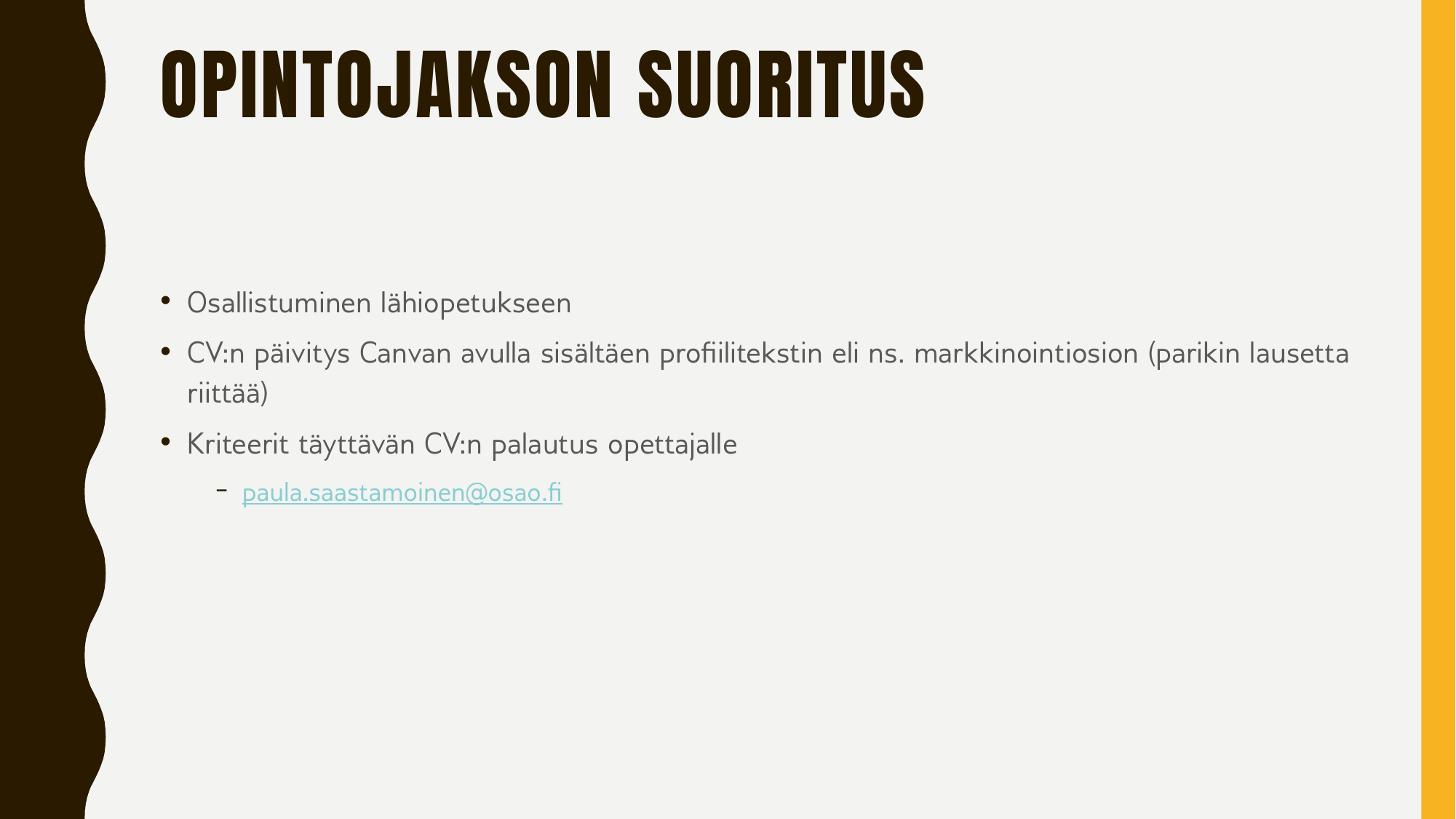

# Opintojakson suoritus
Osallistuminen lähiopetukseen
CV:n päivitys Canvan avulla sisältäen profiilitekstin eli ns. markkinointiosion (parikin lausetta riittää)
Kriteerit täyttävän CV:n palautus opettajalle
paula.saastamoinen@osao.fi